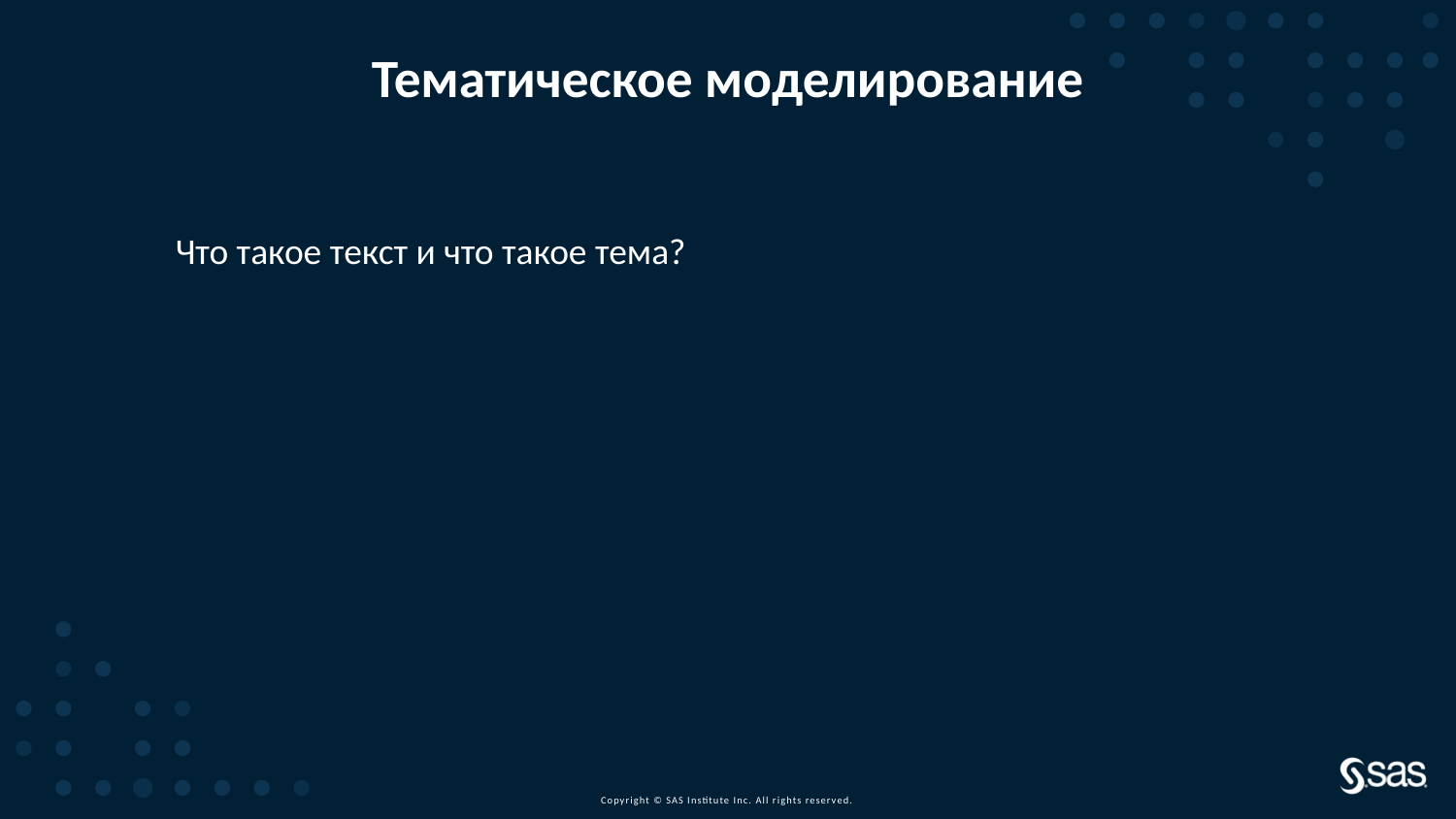

# Тематическое моделирование
Что такое текст и что такое тема?